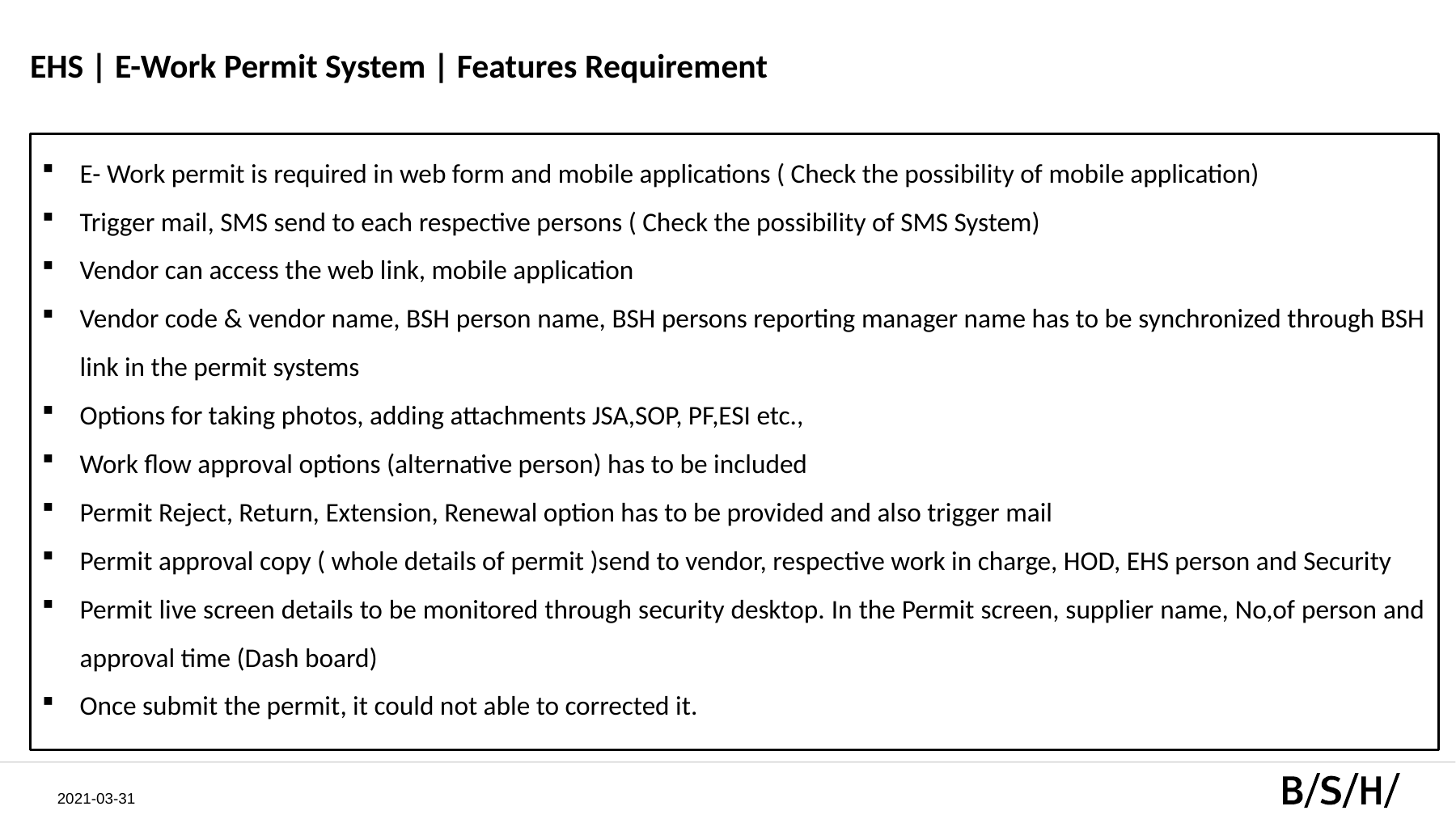

# EHS | E-Work Permit System | Features Requirement
E- Work permit is required in web form and mobile applications ( Check the possibility of mobile application)
Trigger mail, SMS send to each respective persons ( Check the possibility of SMS System)
Vendor can access the web link, mobile application
Vendor code & vendor name, BSH person name, BSH persons reporting manager name has to be synchronized through BSH link in the permit systems
Options for taking photos, adding attachments JSA,SOP, PF,ESI etc.,
Work flow approval options (alternative person) has to be included
Permit Reject, Return, Extension, Renewal option has to be provided and also trigger mail
Permit approval copy ( whole details of permit )send to vendor, respective work in charge, HOD, EHS person and Security
Permit live screen details to be monitored through security desktop. In the Permit screen, supplier name, No,of person and approval time (Dash board)
Once submit the permit, it could not able to corrected it.